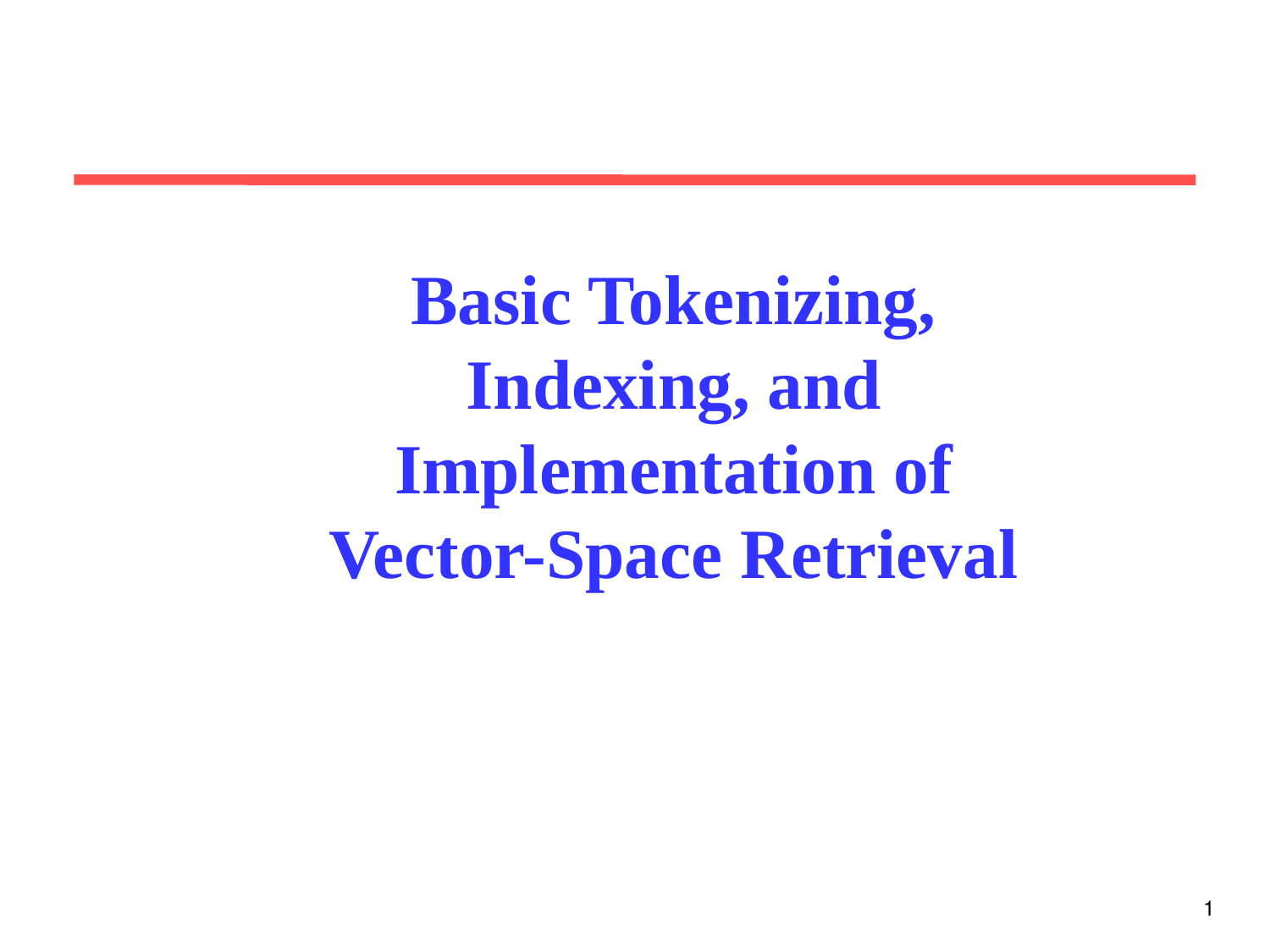

# Basic Tokenizing, Indexing, and Implementation of Vector-Space Retrieval
1